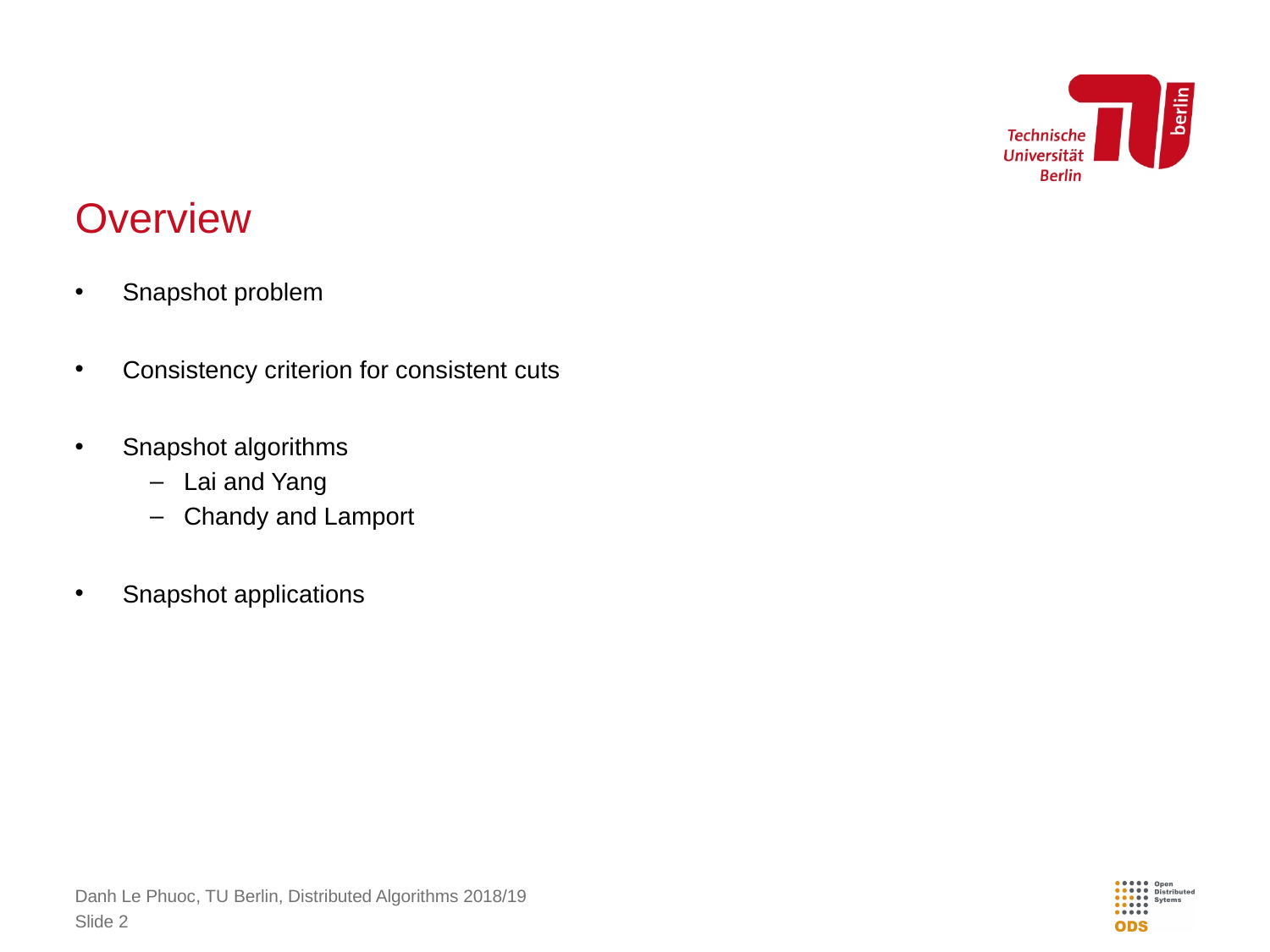

# Overview
Snapshot problem

Consistency criterion for consistent cuts

Snapshot algorithms
Lai and Yang
Chandy and Lamport

Snapshot applications

Danh Le Phuoc, TU Berlin, Distributed Algorithms 2018/19
Slide 2